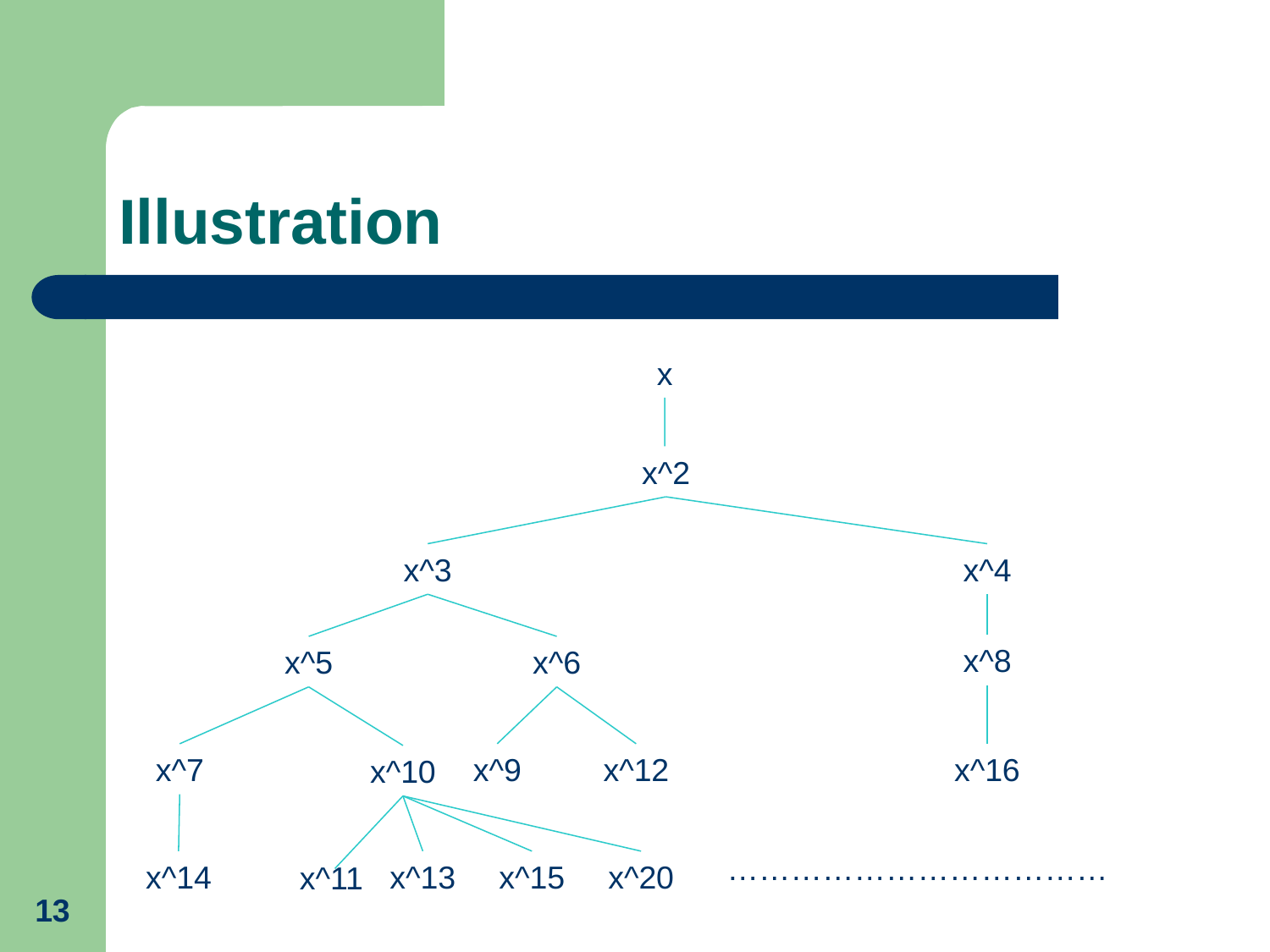

# Illustration

x
x^2
x^3
x^4
x^8
x^5
x^6
x^7
x^9
x^12
x^16
x^10
………………………………
x^14
x^13
x^15
x^20
x^11
13